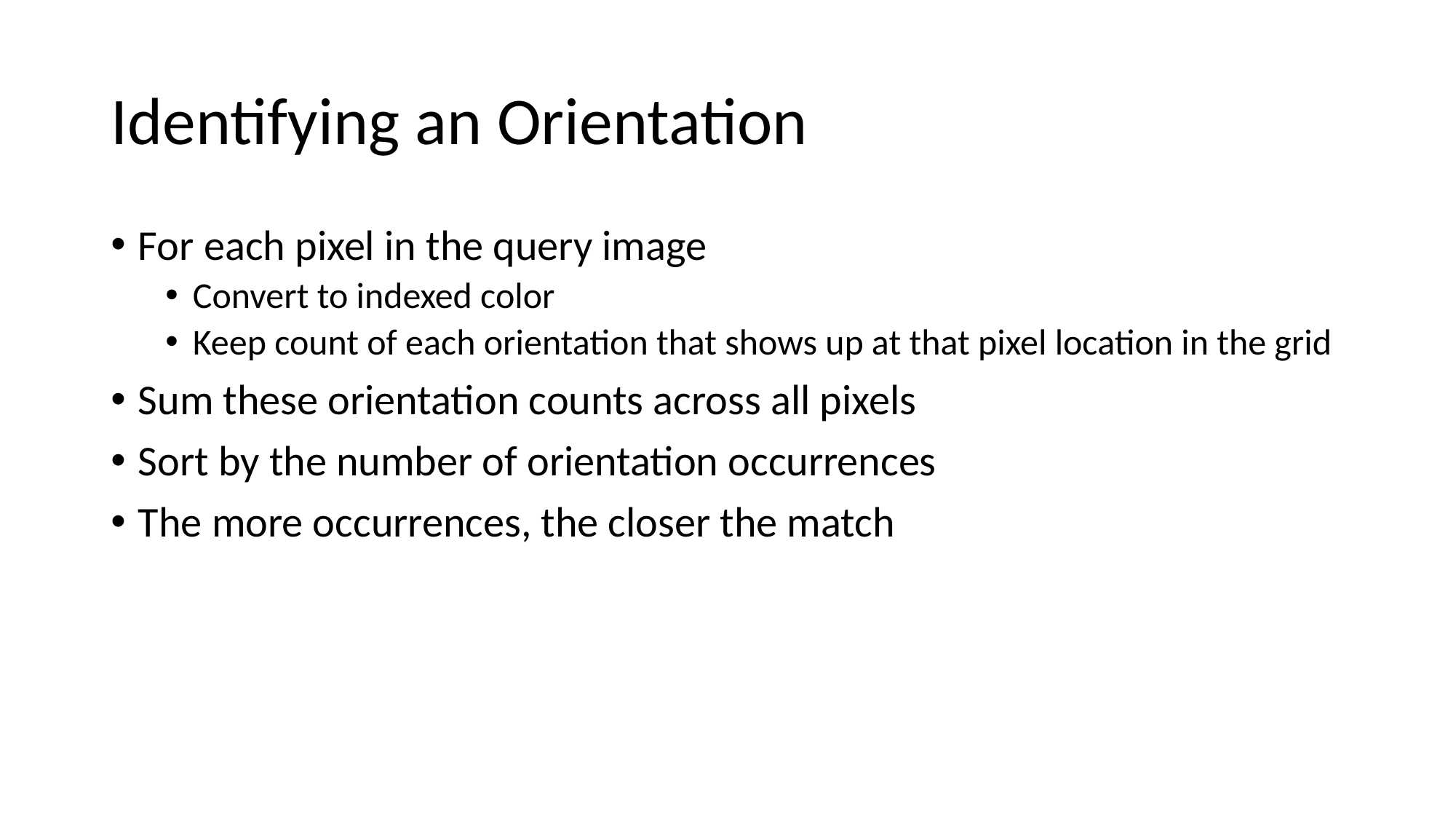

# Identifying an Orientation
For each pixel in the query image
Convert to indexed color
Keep count of each orientation that shows up at that pixel location in the grid
Sum these orientation counts across all pixels
Sort by the number of orientation occurrences
The more occurrences, the closer the match